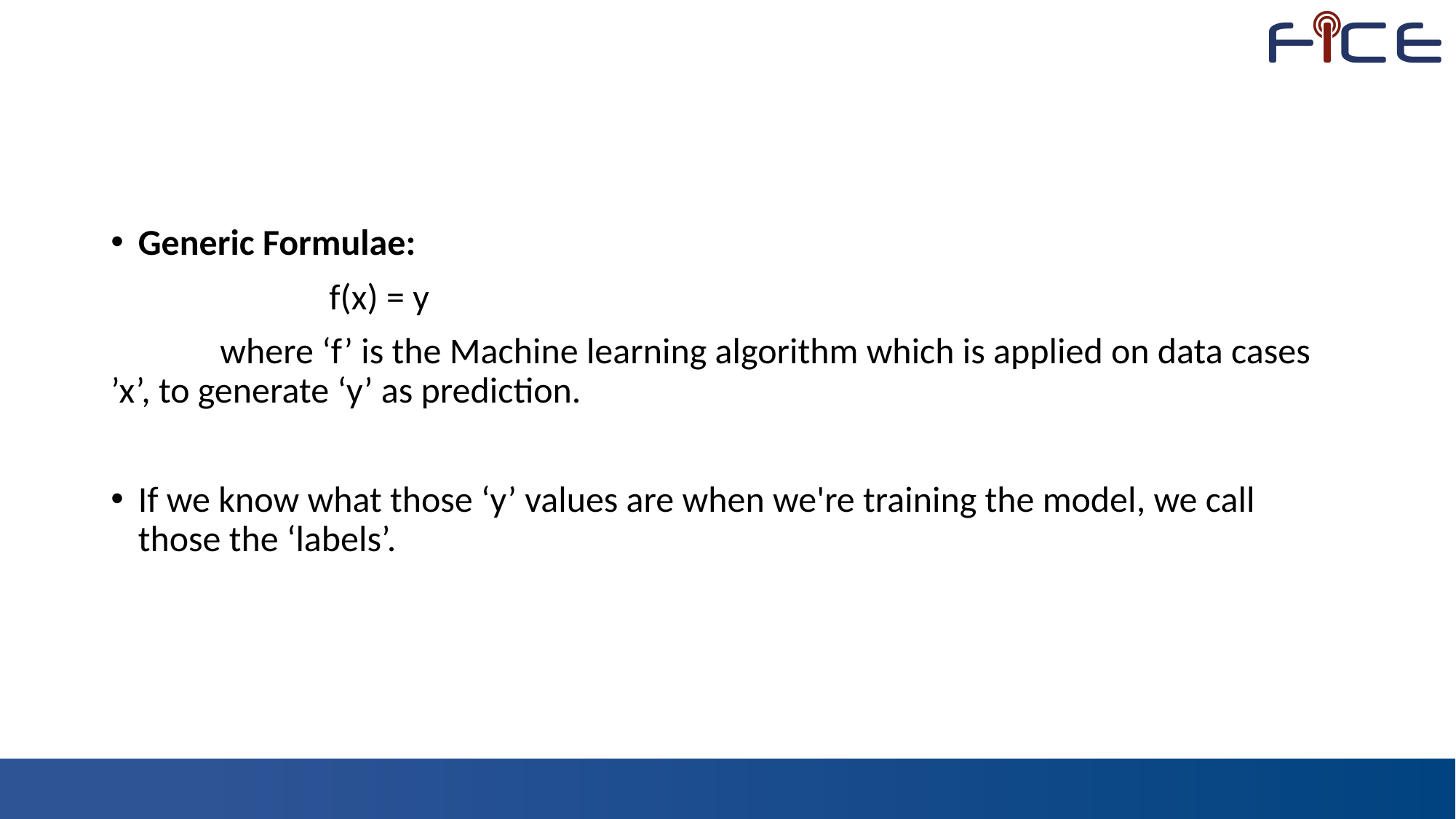

#
Generic Formulae:
		f(x) = y
	where ‘f’ is the Machine learning algorithm which is applied on data cases ’x’, to generate ‘y’ as prediction.

If we know what those ‘y’ values are when we're training the model, we call those the ‘labels’.